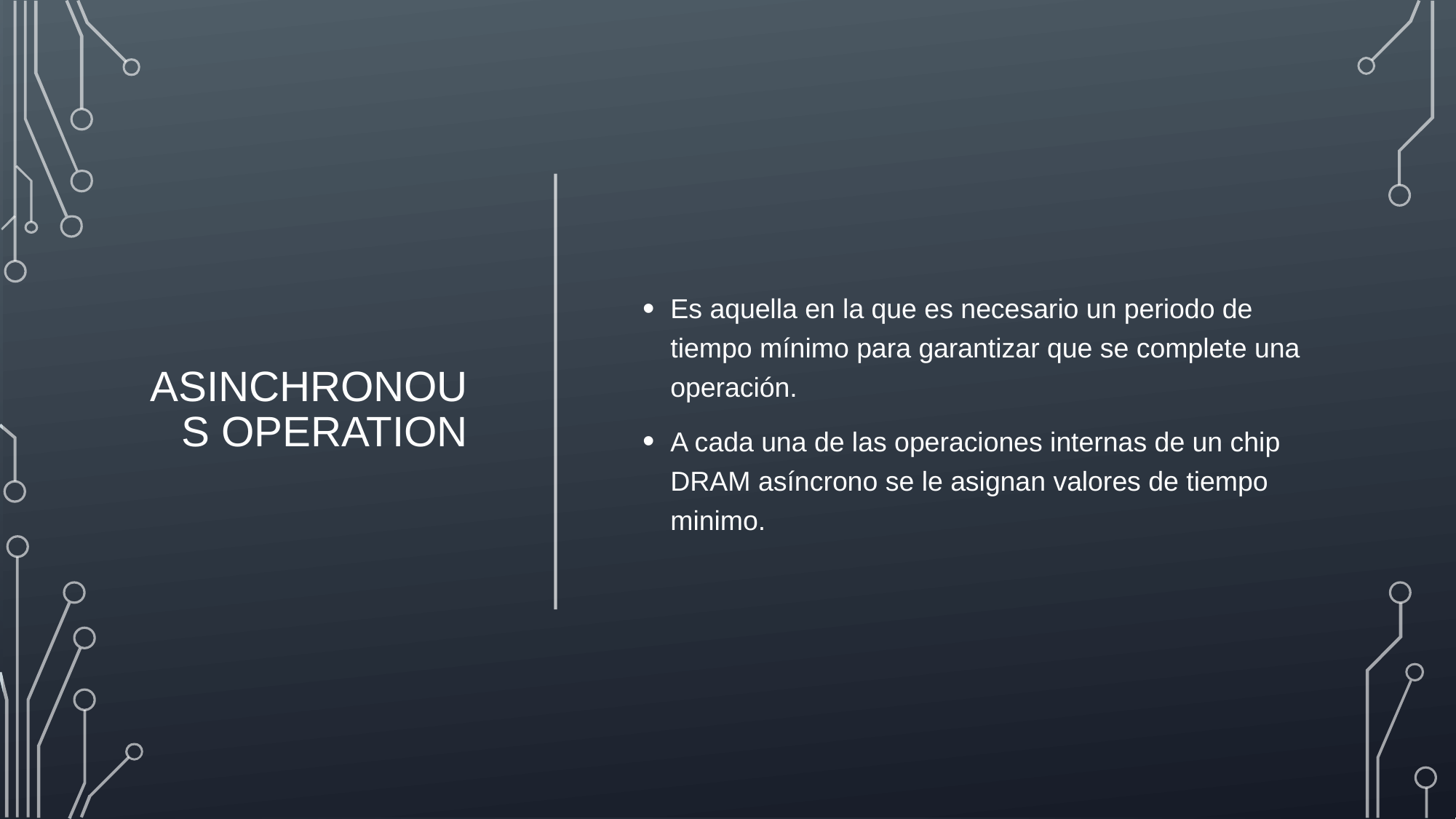

# Asinchronous operation
Es aquella en la que es necesario un periodo de tiempo mínimo para garantizar que se complete una operación.
A cada una de las operaciones internas de un chip DRAM asíncrono se le asignan valores de tiempo minimo.